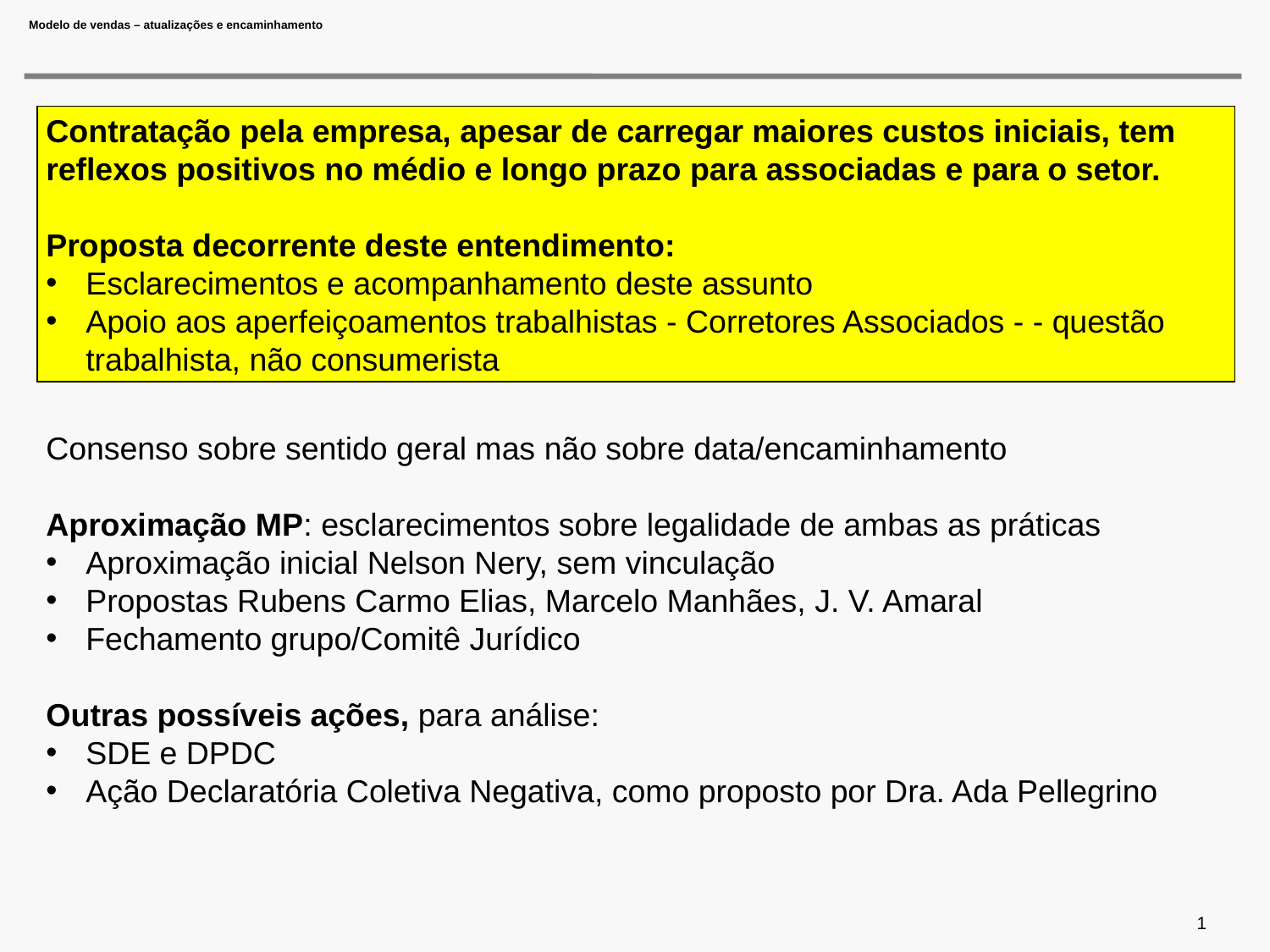

# Modelo de vendas – atualizações e encaminhamento

Consenso sobre sentido geral mas não sobre data/encaminhamento

Aproximação MP: esclarecimentos sobre legalidade de ambas as práticas
Aproximação inicial Nelson Nery, sem vinculação
Propostas Rubens Carmo Elias, Marcelo Manhães, J. V. Amaral
Fechamento grupo/Comitê Jurídico

Outras possíveis ações, para análise:
SDE e DPDC
Ação Declaratória Coletiva Negativa, como proposto por Dra. Ada Pellegrino
Contratação pela empresa, apesar de carregar maiores custos iniciais, tem reflexos positivos no médio e longo prazo para associadas e para o setor.

Proposta decorrente deste entendimento:
Esclarecimentos e acompanhamento deste assunto
Apoio aos aperfeiçoamentos trabalhistas - Corretores Associados - - questão trabalhista, não consumerista

1